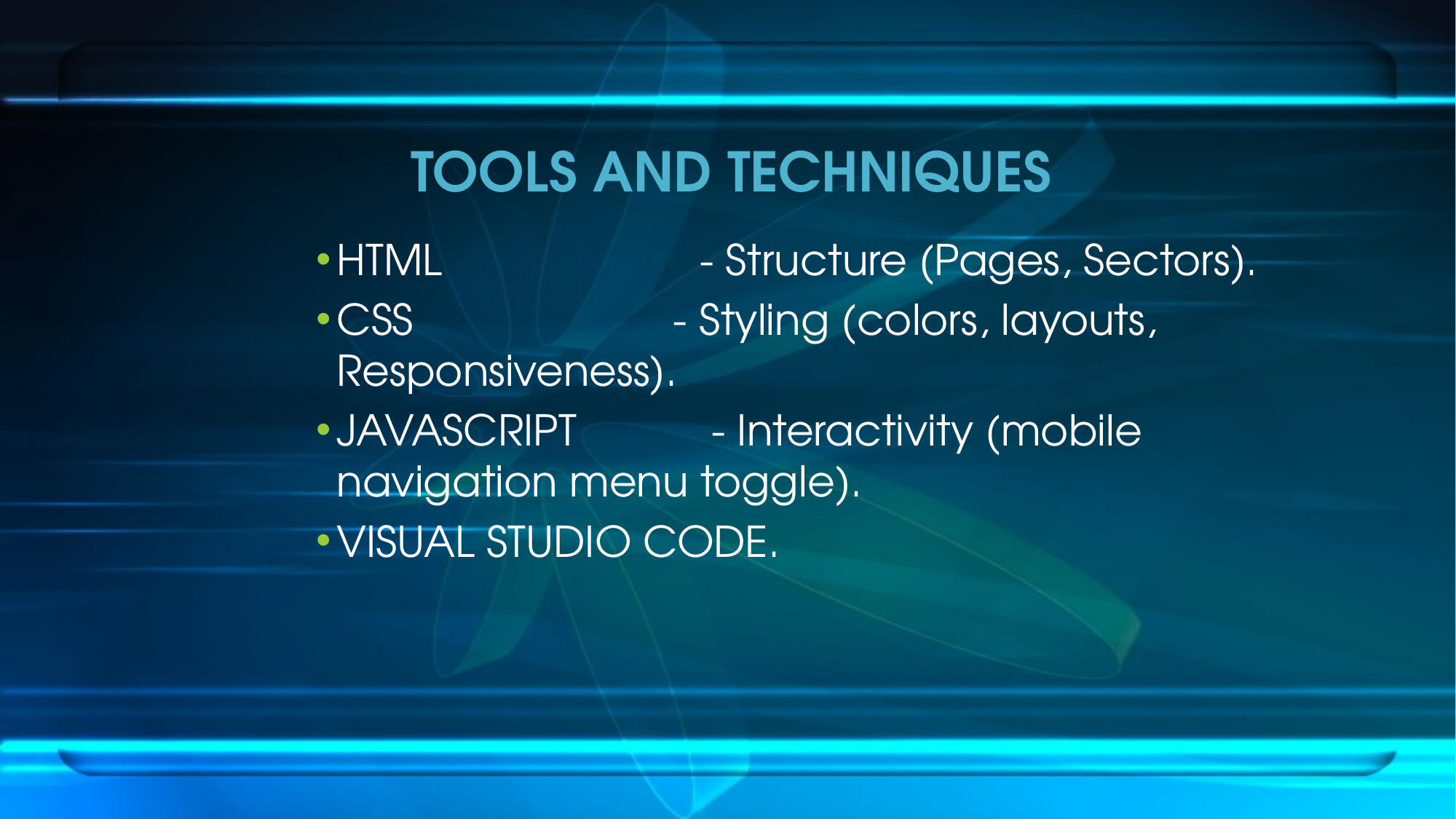

# TOOLS AND TECHNIQUES
HTML 	   	   - Structure (Pages, Sectors).
CSS                      - Styling (colors, layouts, Responsiveness).
JAVASCRIPT	    - Interactivity (mobile navigation menu toggle).
VISUAL STUDIO CODE.